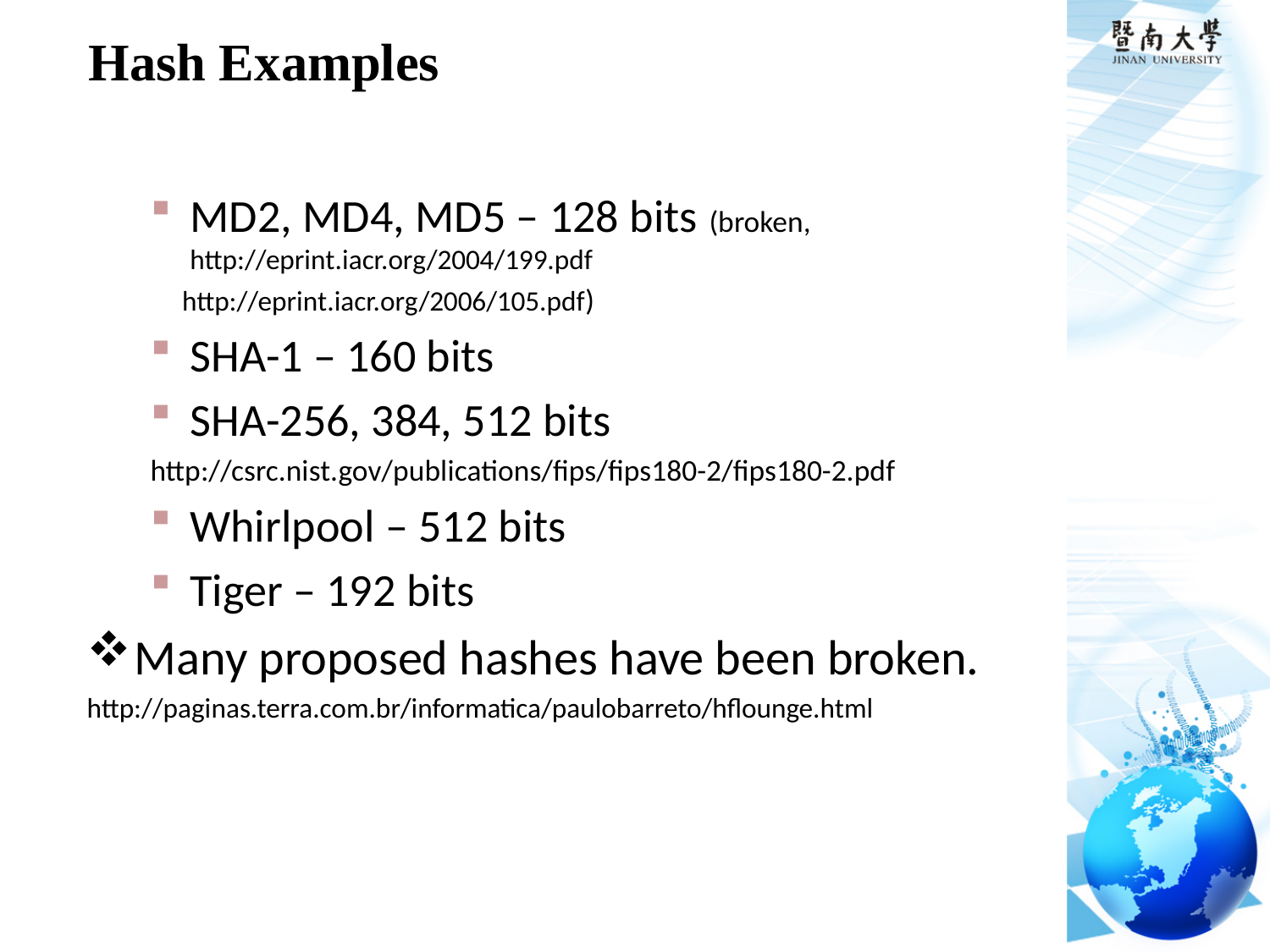

# Hash Examples
MD2, MD4, MD5 – 128 bits (broken, http://eprint.iacr.org/2004/199.pdf
     http://eprint.iacr.org/2006/105.pdf)
SHA-1 – 160 bits
SHA-256, 384, 512 bits
http://csrc.nist.gov/publications/fips/fips180-2/fips180-2.pdf
Whirlpool – 512 bits
Tiger – 192 bits
Many proposed hashes have been broken.
http://paginas.terra.com.br/informatica/paulobarreto/hflounge.html